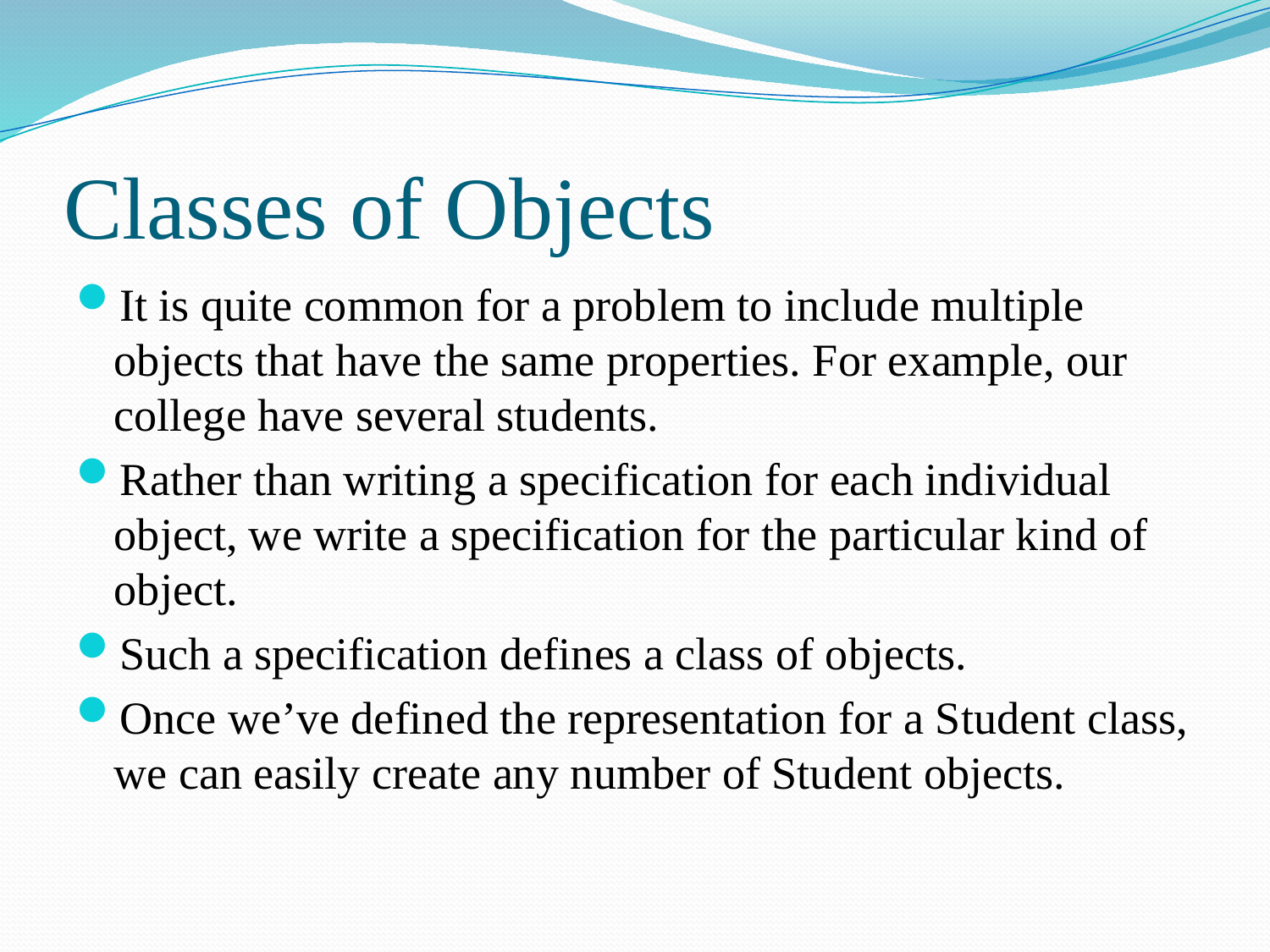

# Classes of Objects
It is quite common for a problem to include multiple objects that have the same properties. For example, our college have several students.
Rather than writing a specification for each individual object, we write a specification for the particular kind of object.
Such a specification defines a class of objects.
Once we’ve defined the representation for a Student class, we can easily create any number of Student objects.